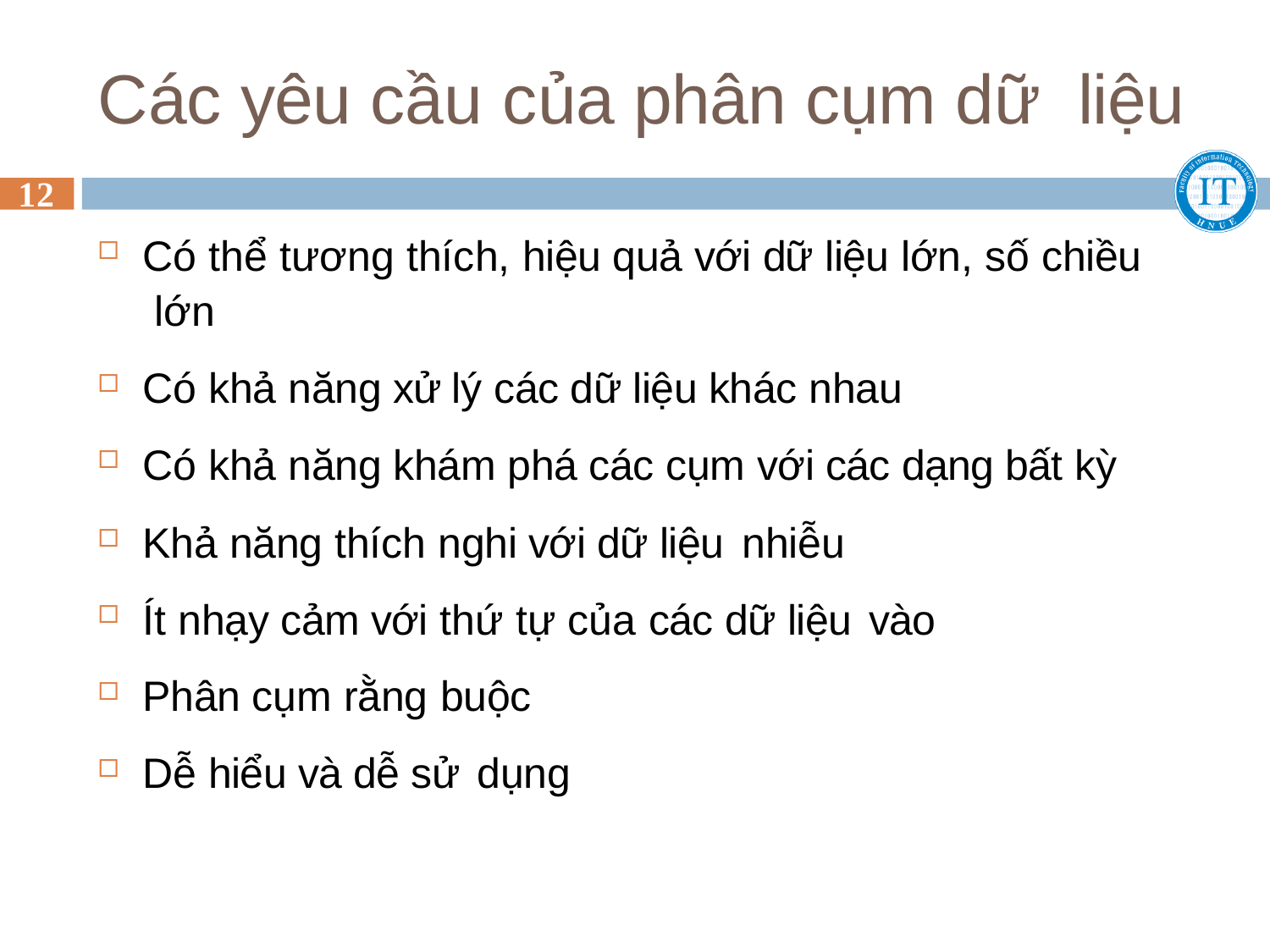

# Các yêu cầu của phân cụm dữ liệu
12
Có thể tương thích, hiệu quả với dữ liệu lớn, số chiều  lớn
Có khả năng xử lý các dữ liệu khác nhau
Có khả năng khám phá các cụm với các dạng bất kỳ
Khả năng thích nghi với dữ liệu nhiễu
Ít nhạy cảm với thứ tự của các dữ liệu vào
Phân cụm rằng buộc
Dễ hiểu và dễ sử dụng